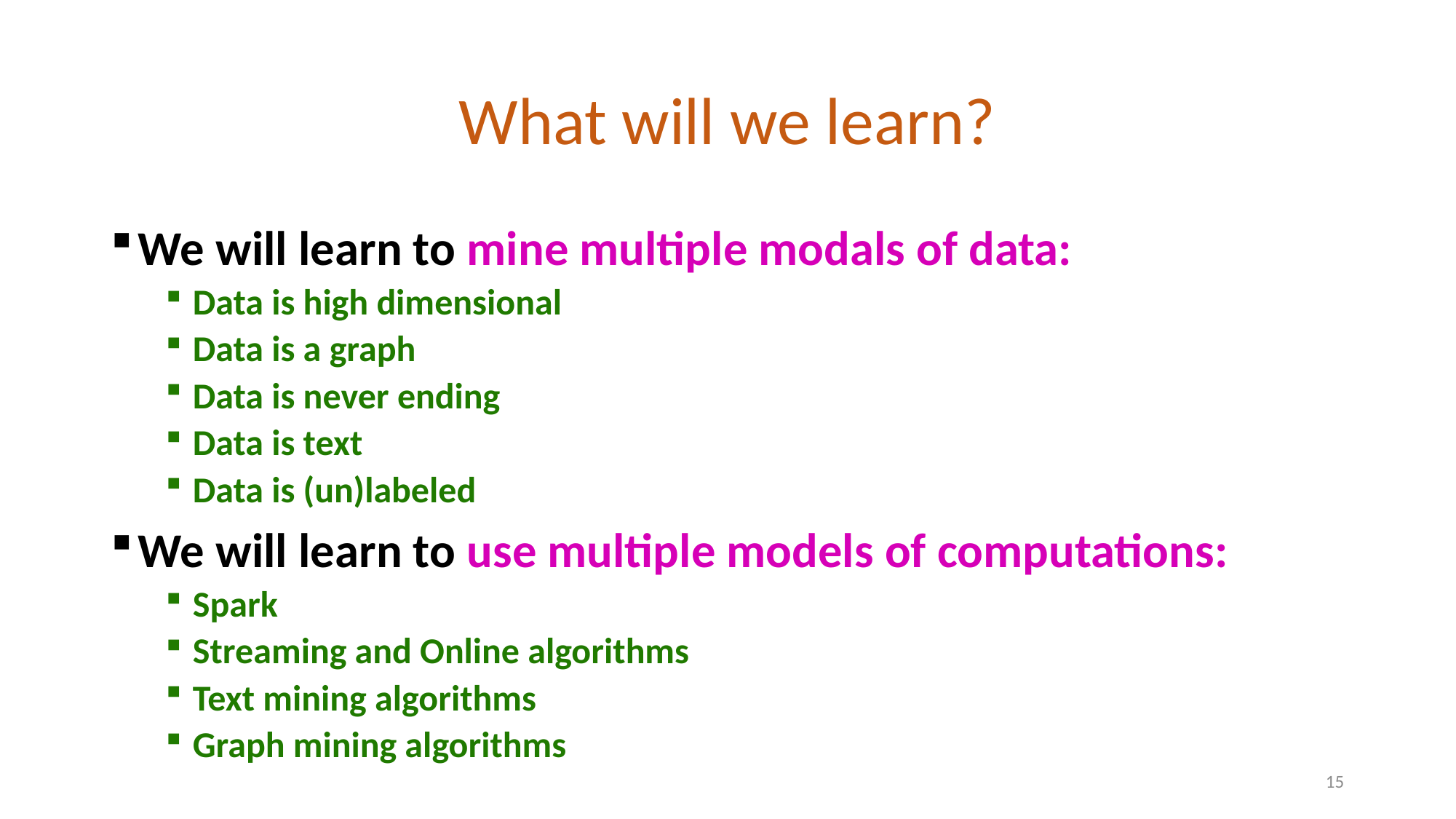

# What will we learn?
We will learn to mine multiple modals of data:
Data is high dimensional
Data is a graph
Data is never ending
Data is text
Data is (un)labeled
We will learn to use multiple models of computations:
Spark
Streaming and Online algorithms
Text mining algorithms
Graph mining algorithms
15